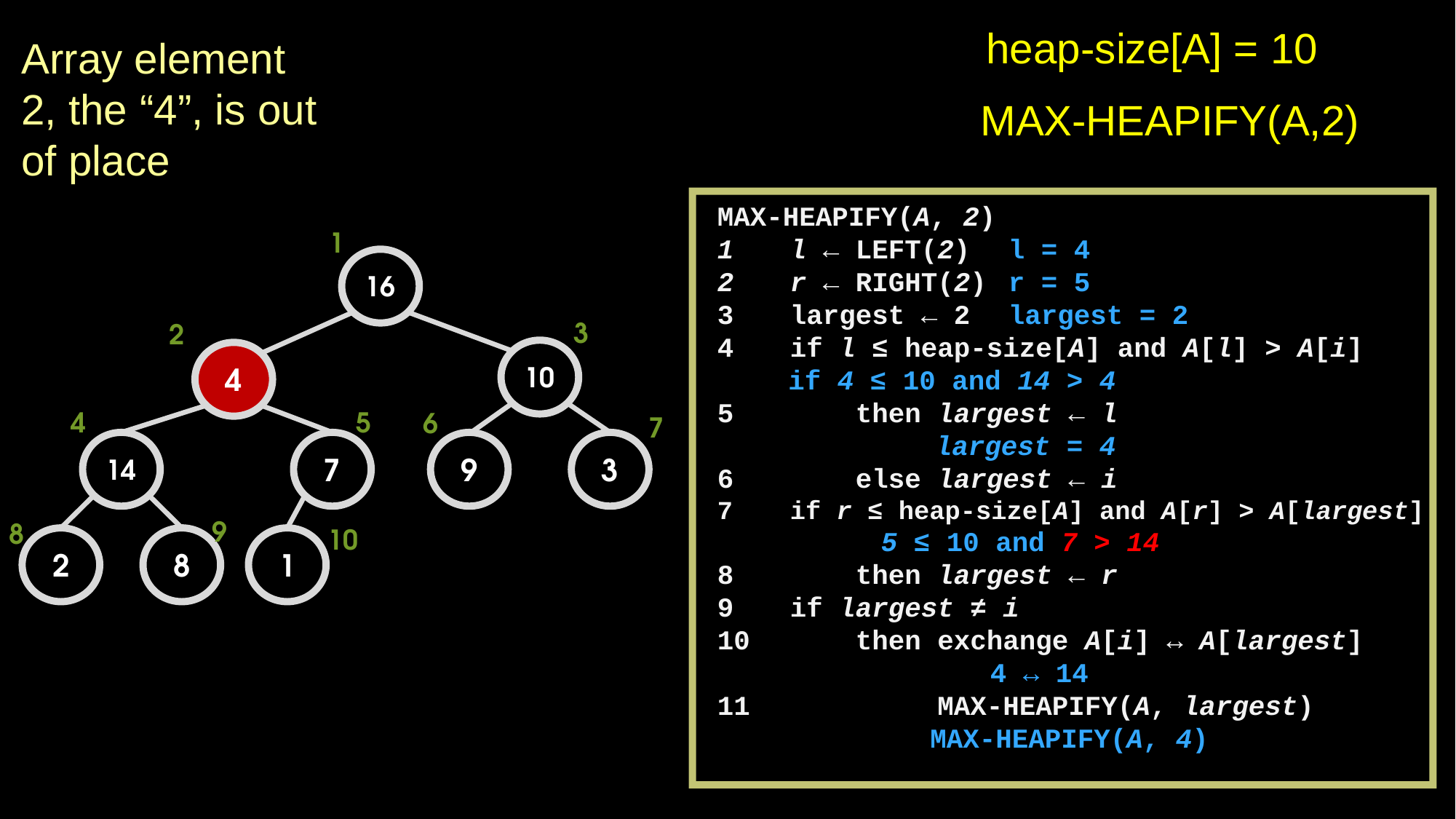

heap-size[A] = 10
   MAX-HEAPIFY(A,2)
Array element 2, the “4”, is out of place

MAX-HEAPIFY(A, 2)
l ← LEFT(2)	l = 4
r ← RIGHT(2) 	r = 5
largest ← 2	largest = 2
if l ≤ heap-size[A] and A[l] > A[i]
 if 4 ≤ 10 and 14 > 4
    then largest ← l
	largest = 4
    else largest ← i
if r ≤ heap-size[A] and A[r] > A[largest]
5 ≤ 10 and 7 > 14
    then largest ← r
if largest ≠ i
    then exchange A[i] ↔ A[largest]
 	4 ↔ 14
         MAX-HEAPIFY(A, largest)
   MAX-HEAPIFY(A, 4)
1
16
3
2
10
4
4
5
6
7
14
7
9
3
9
8
10
2
8
1